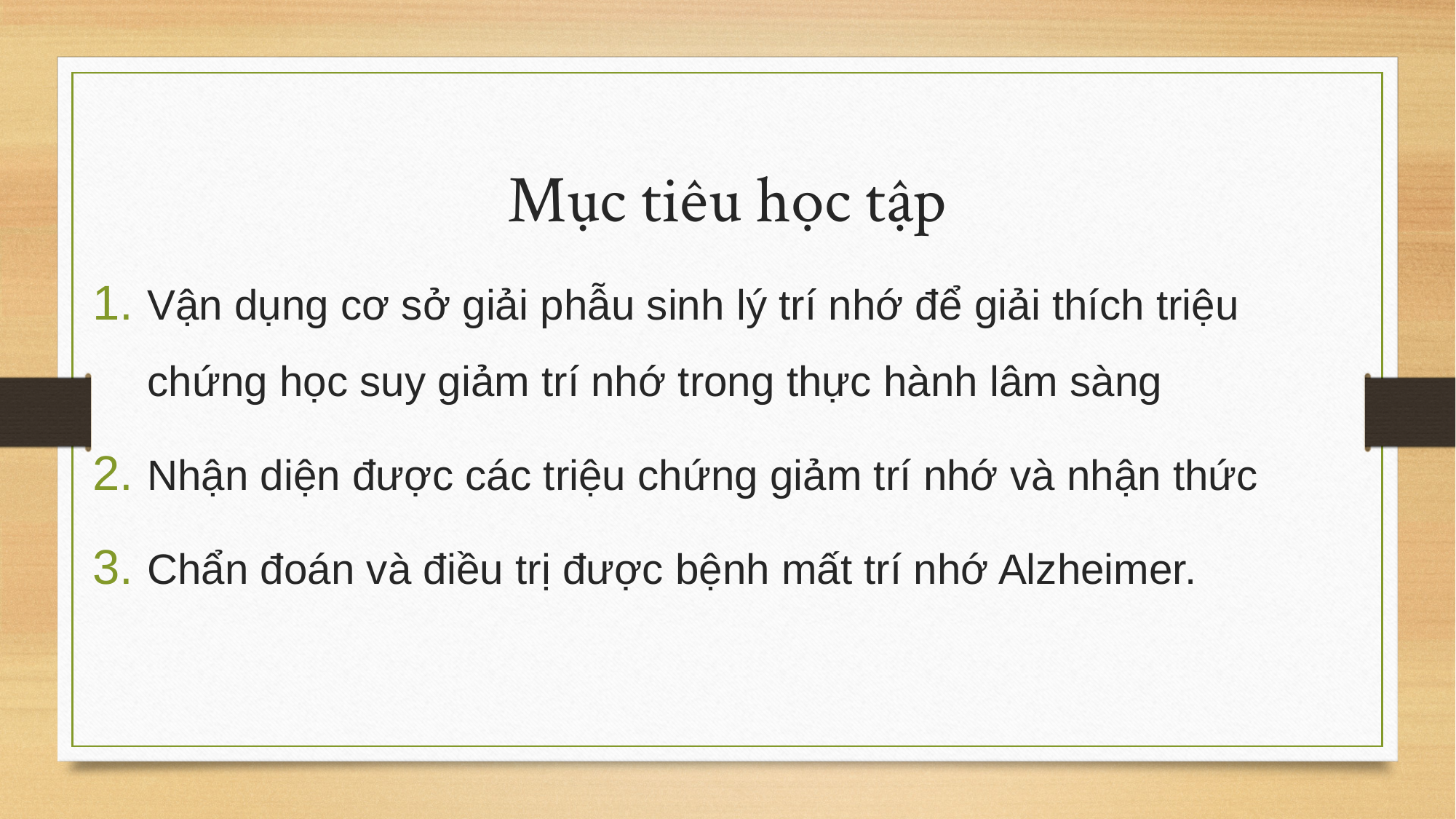

# Mục tiêu học tập
Vận dụng cơ sở giải phẫu sinh lý trí nhớ để giải thích triệu chứng học suy giảm trí nhớ trong thực hành lâm sàng
Nhận diện được các triệu chứng giảm trí nhớ và nhận thức
Chẩn đoán và điều trị được bệnh mất trí nhớ Alzheimer.